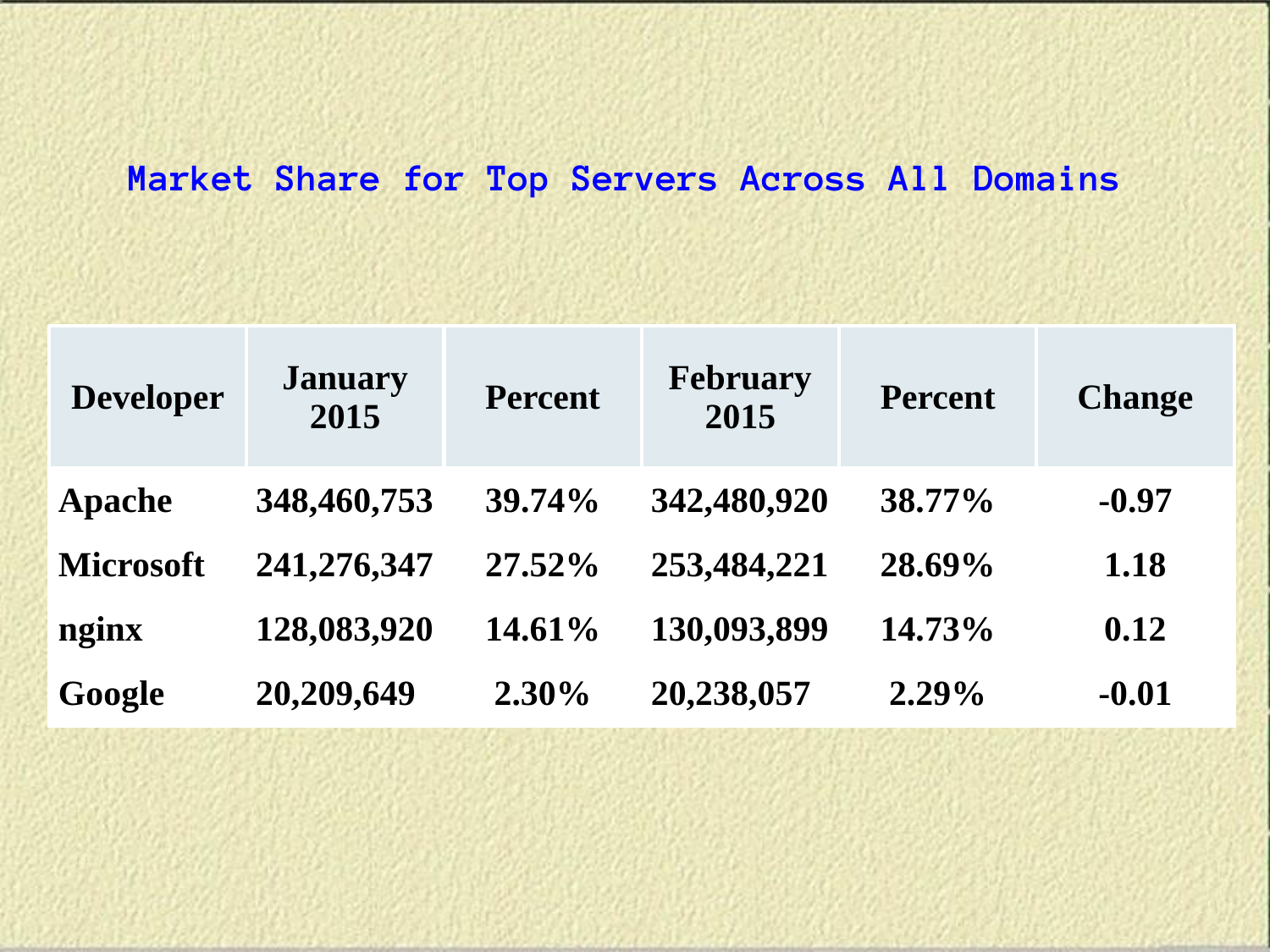

Market Share for Top Servers Across All Domains
| Developer | January 2015 | Percent | February 2015 | Percent | Change |
| --- | --- | --- | --- | --- | --- |
| Apache | 348,460,753 | 39.74% | 342,480,920 | 38.77% | -0.97 |
| Microsoft | 241,276,347 | 27.52% | 253,484,221 | 28.69% | 1.18 |
| nginx | 128,083,920 | 14.61% | 130,093,899 | 14.73% | 0.12 |
| Google | 20,209,649 | 2.30% | 20,238,057 | 2.29% | -0.01 |